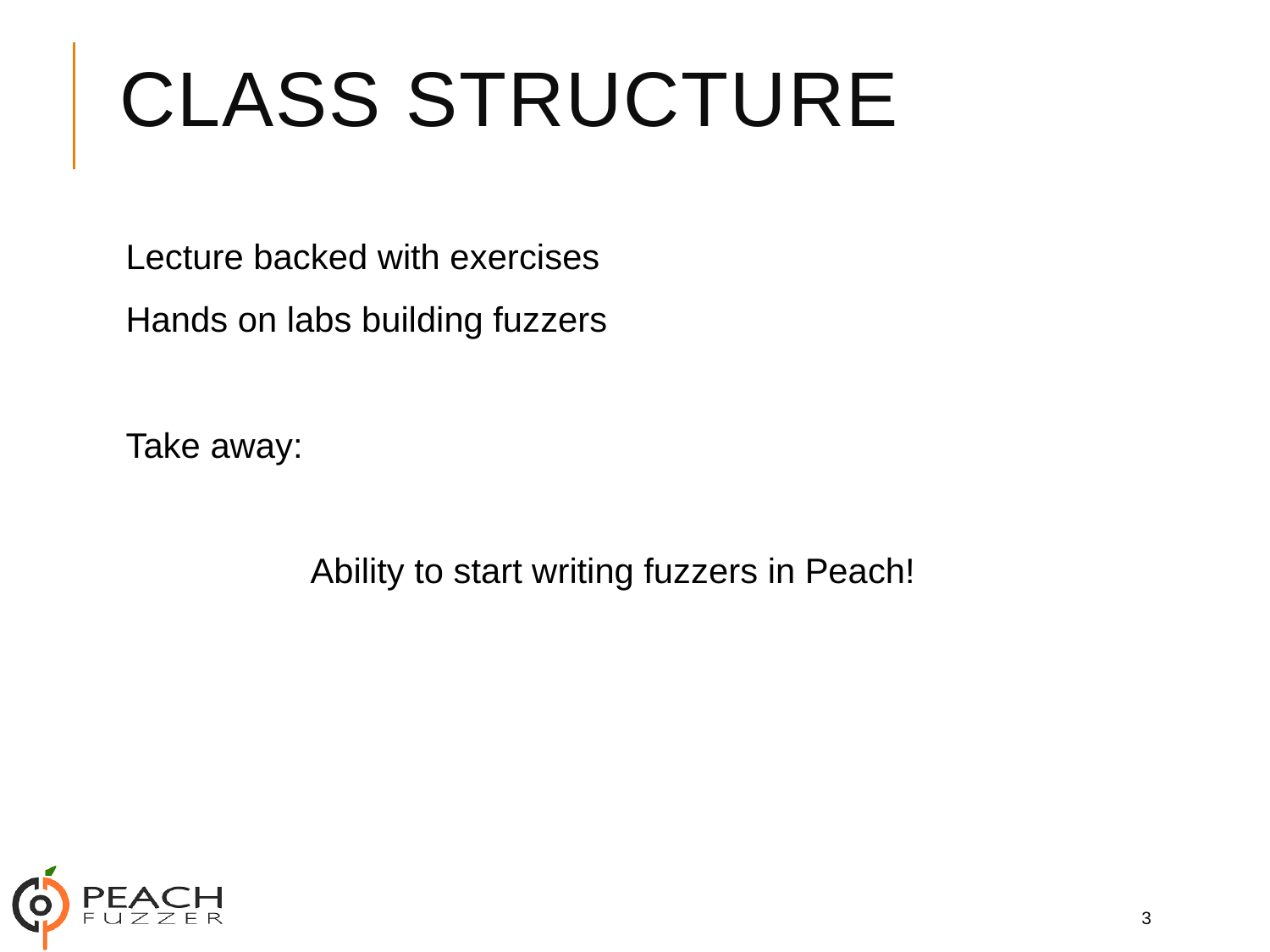

# Class Structure
Lecture backed with exercises
Hands on labs building fuzzers

Take away:

Ability to start writing fuzzers in Peach!

3